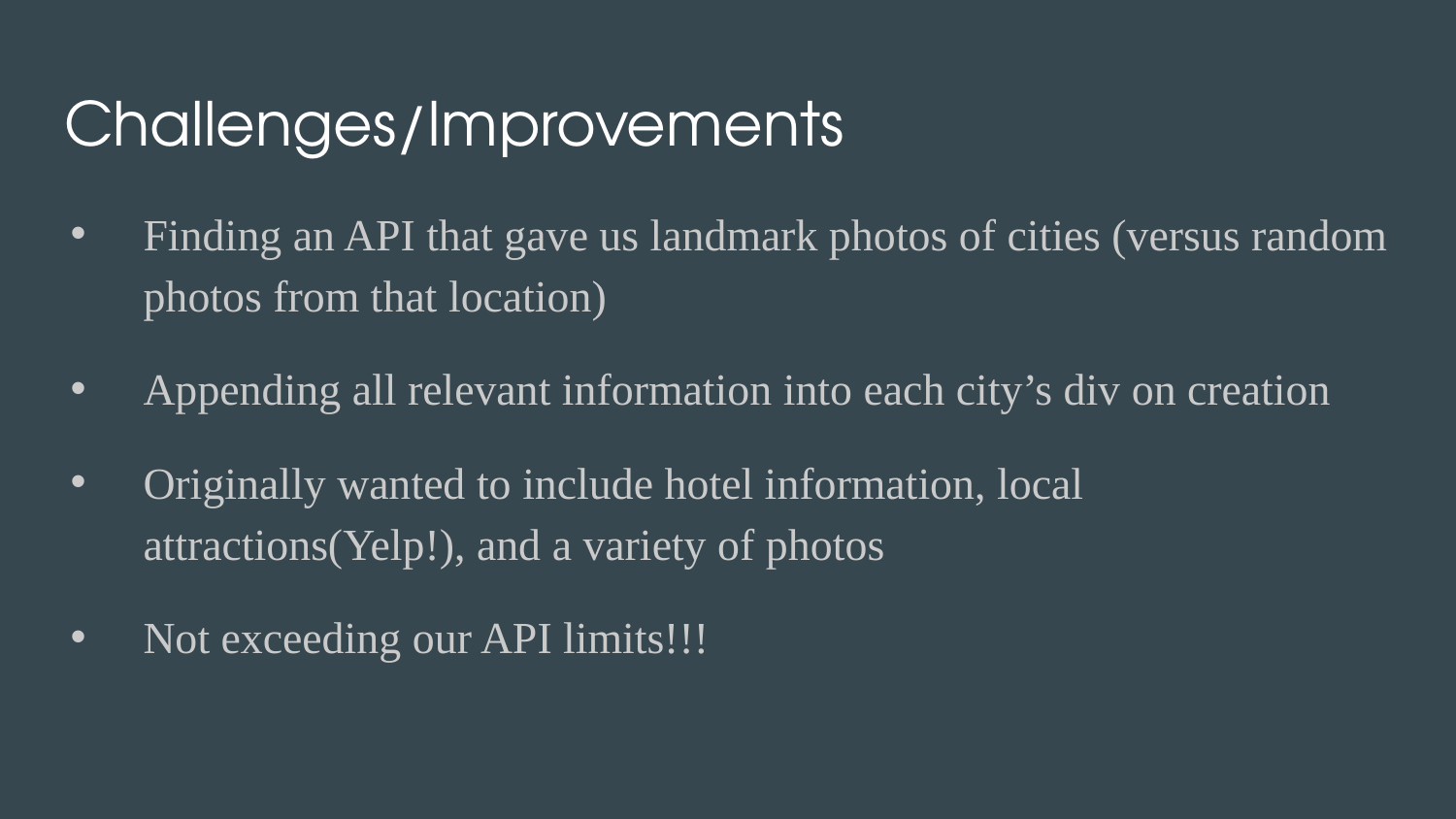

# Challenges/Improvements
Finding an API that gave us landmark photos of cities (versus random photos from that location)
Appending all relevant information into each city’s div on creation
Originally wanted to include hotel information, local attractions(Yelp!), and a variety of photos
Not exceeding our API limits!!!